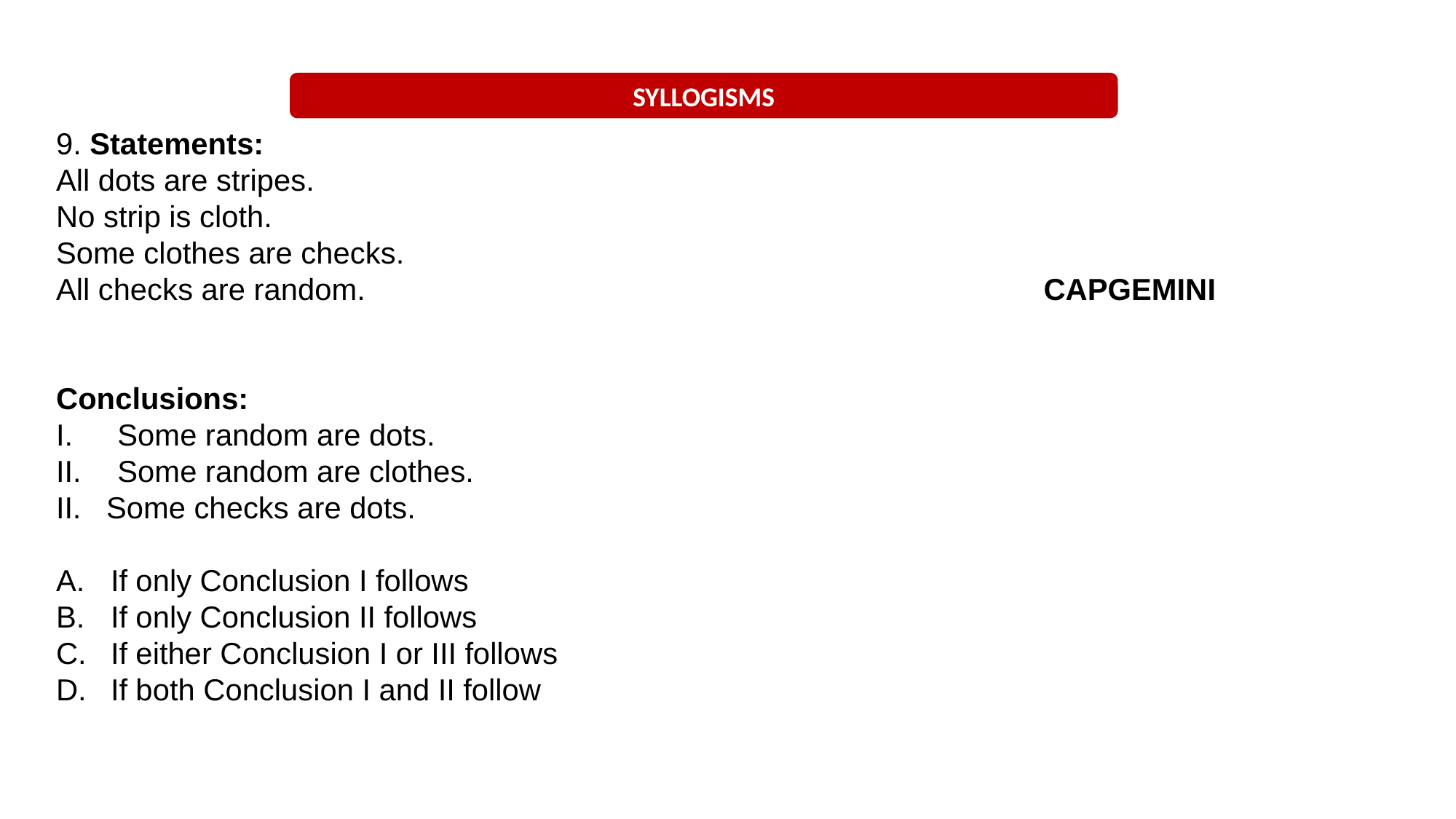

SYLLOGISMS
9. Statements:
All dots are stripes.
No strip is cloth.
Some clothes are checks.
All checks are random.                                                                                 CAPGEMINI

Conclusions:
Some random are dots.
Some random are clothes.
II.   Some checks are dots.

If only Conclusion I follows
If only Conclusion II follows
If either Conclusion I or III follows
If both Conclusion I and II follow